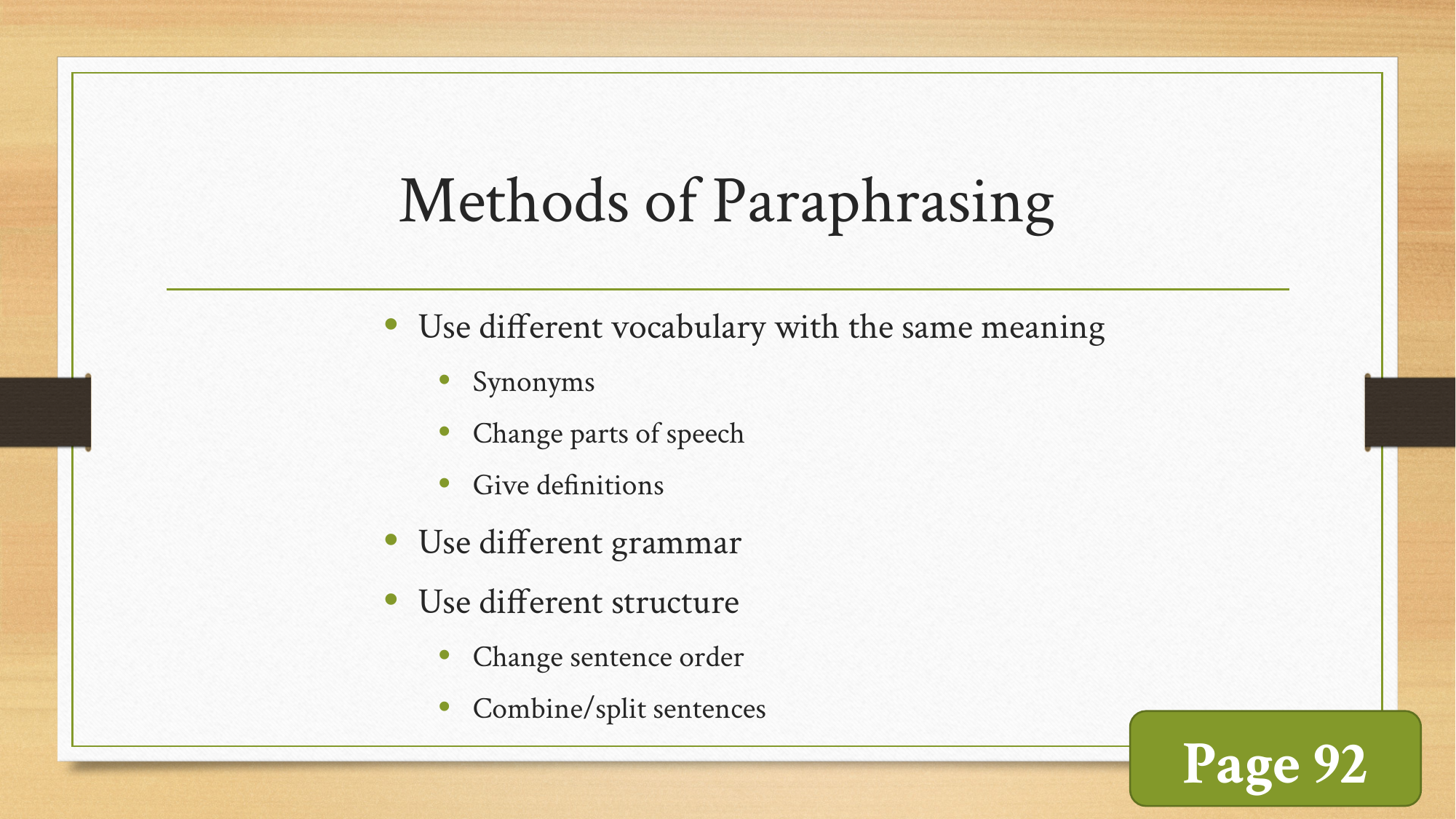

# Methods of Paraphrasing
Use different vocabulary with the same meaning
Synonyms
Change parts of speech
Give definitions
Use different grammar
Use different structure
Change sentence order
Combine/split sentences
Page 92